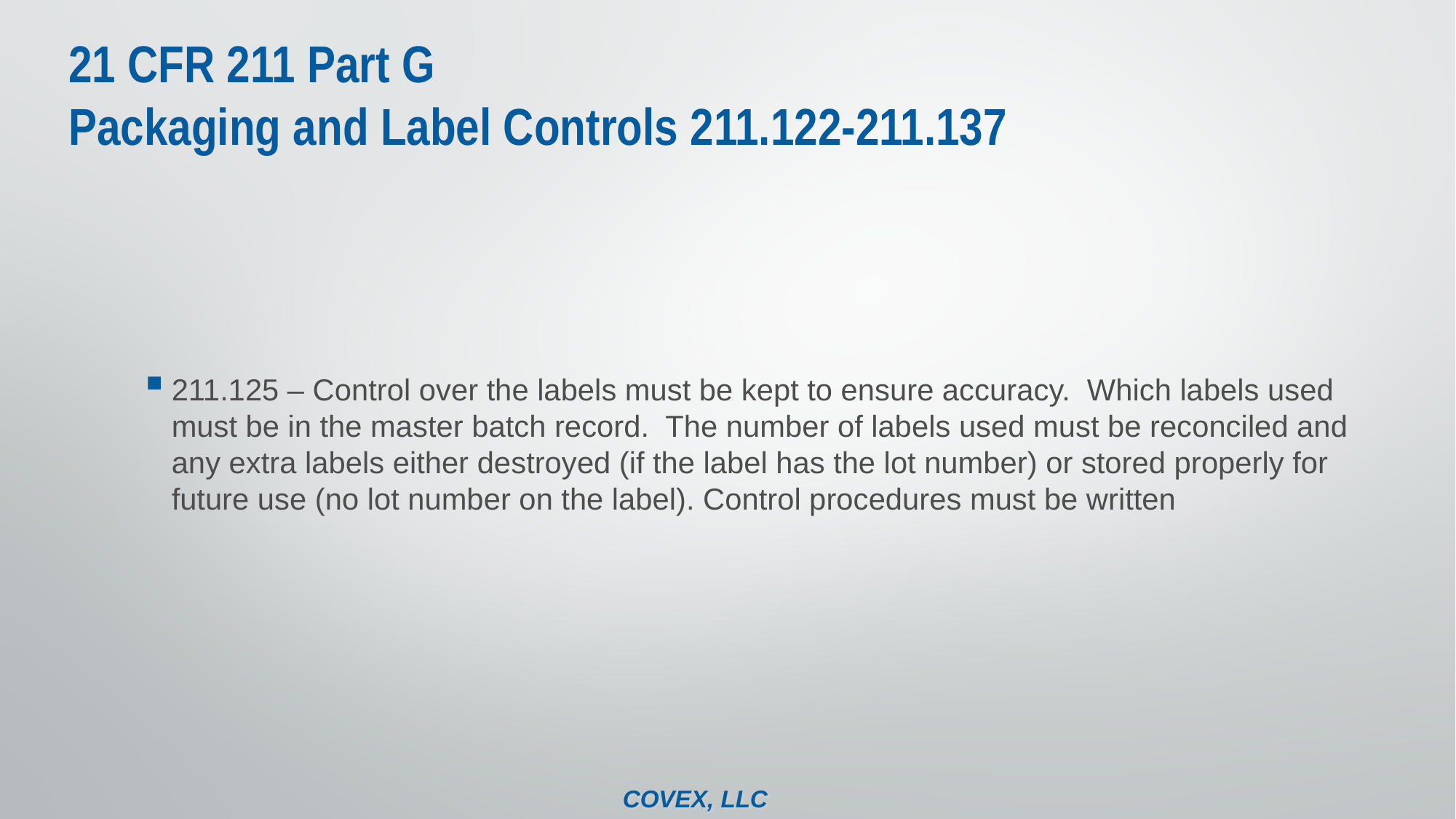

# 21 CFR 211 Part G Packaging and Label Controls 211.122-211.137
211.125 – Control over the labels must be kept to ensure accuracy.  Which labels used must be in the master batch record.  The number of labels used must be reconciled and any extra labels either destroyed (if the label has the lot number) or stored properly for future use (no lot number on the label). Control procedures must be written